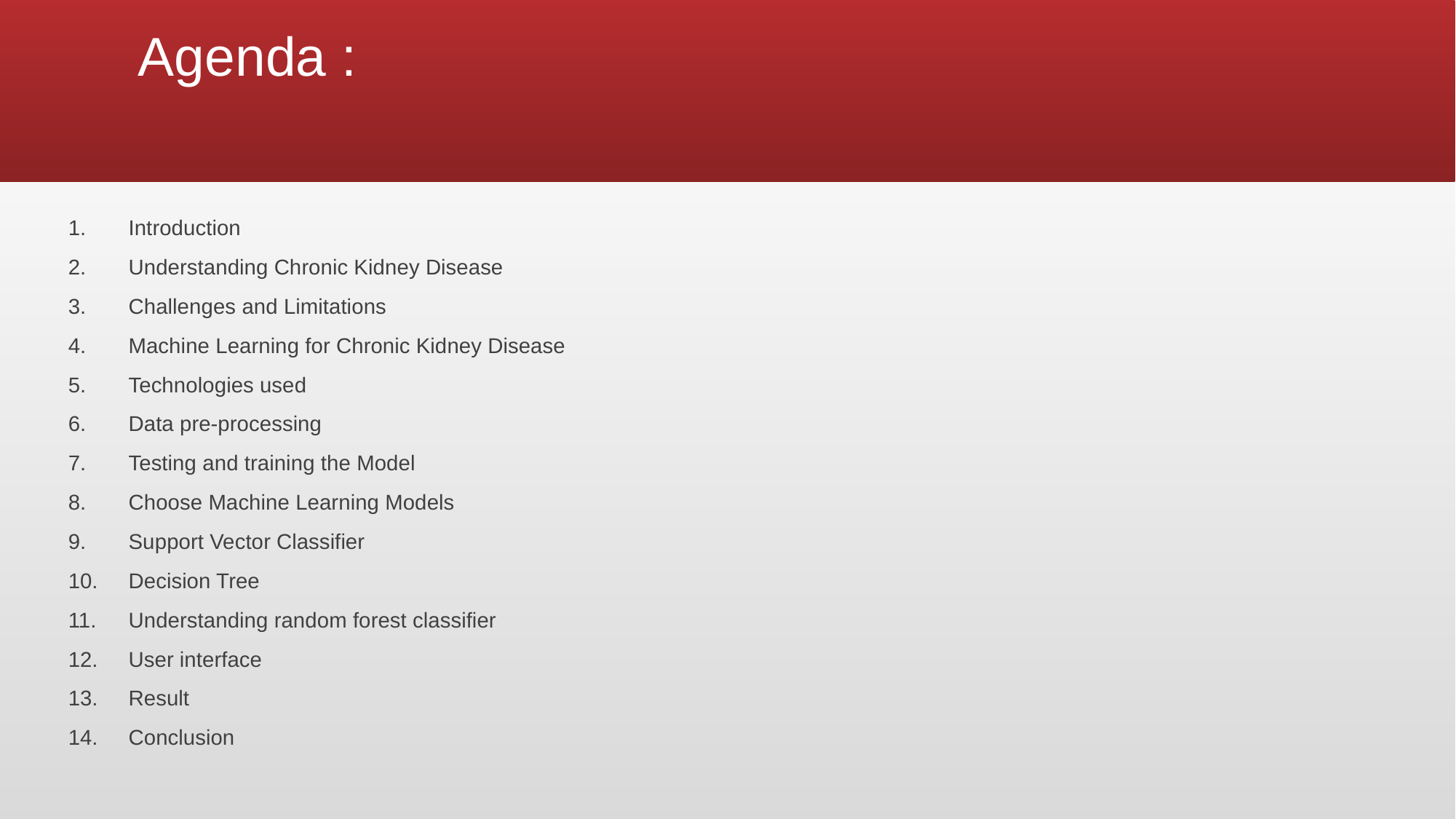

# Agenda :
Introduction
Understanding Chronic Kidney Disease
Challenges and Limitations
Machine Learning for Chronic Kidney Disease
Technologies used
Data pre-processing
Testing and training the Model
Choose Machine Learning Models
Support Vector Classifier
Decision Tree
Understanding random forest classifier
User interface
Result
Conclusion